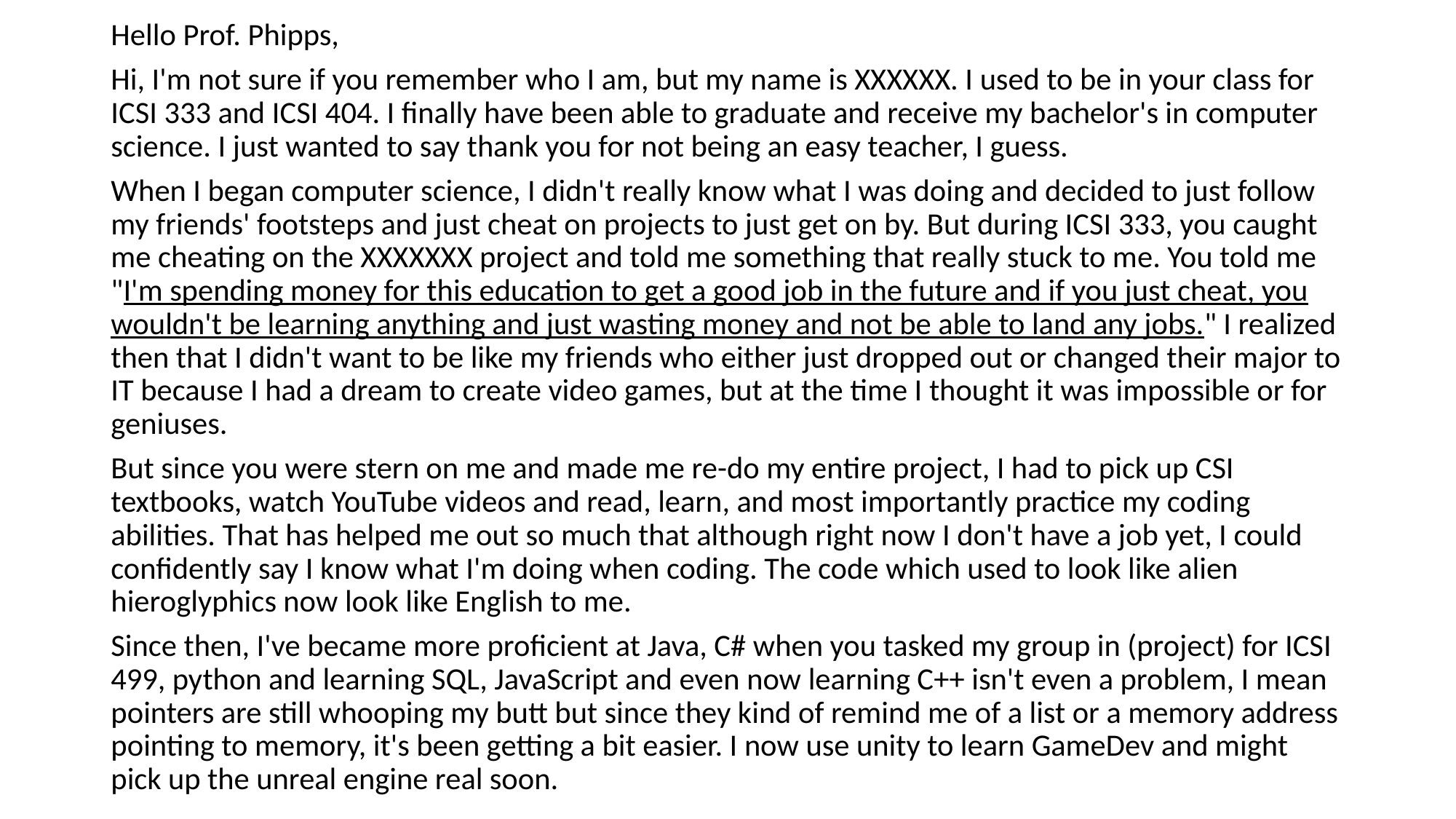

Hello Prof. Phipps,
Hi, I'm not sure if you remember who I am, but my name is XXXXXX. I used to be in your class for ICSI 333 and ICSI 404. I finally have been able to graduate and receive my bachelor's in computer science. I just wanted to say thank you for not being an easy teacher, I guess.
When I began computer science, I didn't really know what I was doing and decided to just follow my friends' footsteps and just cheat on projects to just get on by. But during ICSI 333, you caught me cheating on the XXXXXXX project and told me something that really stuck to me. You told me "I'm spending money for this education to get a good job in the future and if you just cheat, you wouldn't be learning anything and just wasting money and not be able to land any jobs." I realized then that I didn't want to be like my friends who either just dropped out or changed their major to IT because I had a dream to create video games, but at the time I thought it was impossible or for geniuses.
But since you were stern on me and made me re-do my entire project, I had to pick up CSI textbooks, watch YouTube videos and read, learn, and most importantly practice my coding abilities. That has helped me out so much that although right now I don't have a job yet, I could confidently say I know what I'm doing when coding. The code which used to look like alien hieroglyphics now look like English to me.
Since then, I've became more proficient at Java, C# when you tasked my group in (project) for ICSI 499, python and learning SQL, JavaScript and even now learning C++ isn't even a problem, I mean pointers are still whooping my butt but since they kind of remind me of a list or a memory address pointing to memory, it's been getting a bit easier. I now use unity to learn GameDev and might pick up the unreal engine real soon.